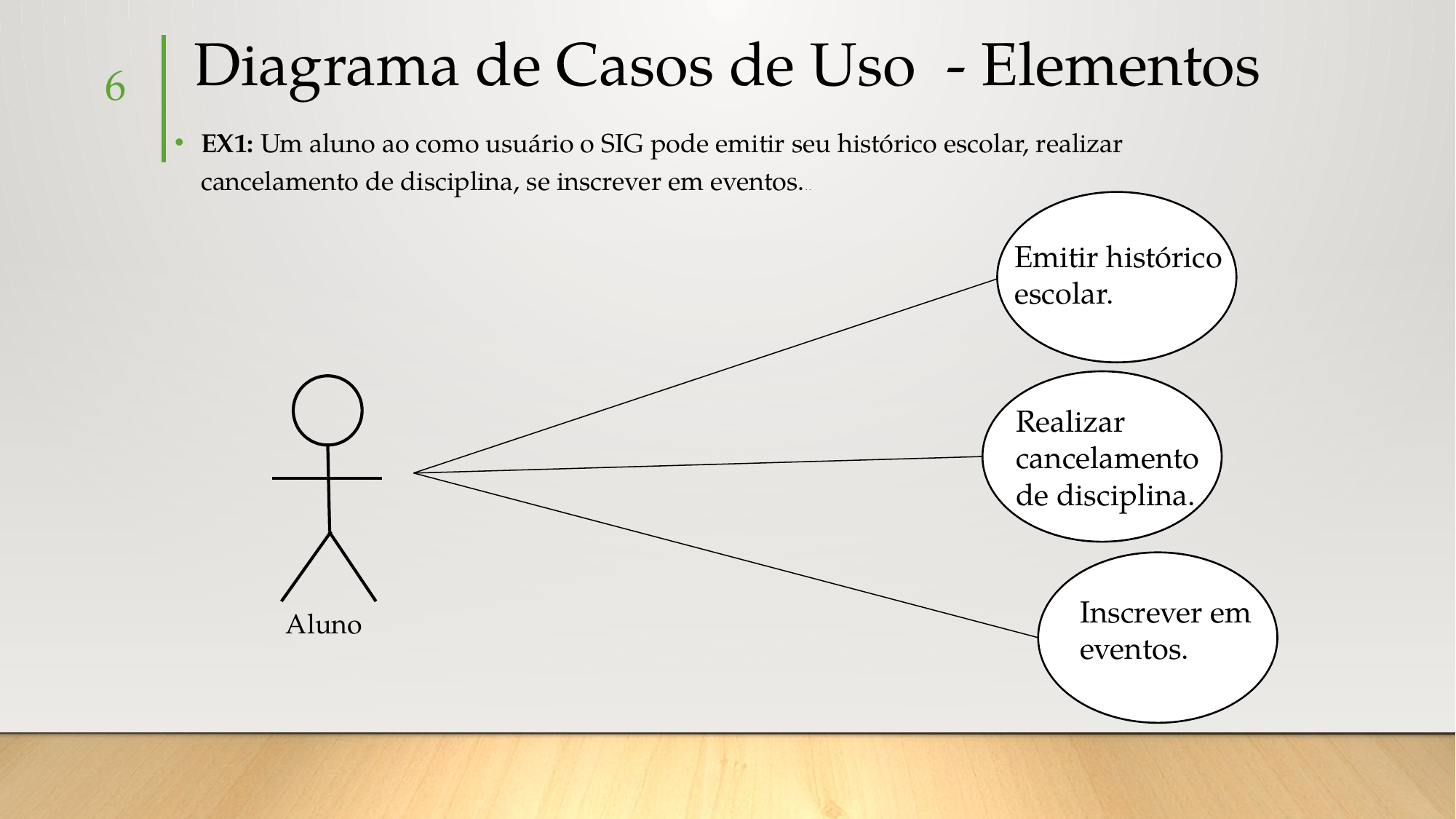

# Diagrama de Casos de Uso  - Elementos
6
EX1: Um aluno ao como usuário o SIG pode emitir seu histórico escolar, realizar cancelamento de disciplina, se inscrever em eventos.. .

Emitir histórico escolar.

Realizar cancelamento de disciplina.

Inscrever em  eventos.
Aluno